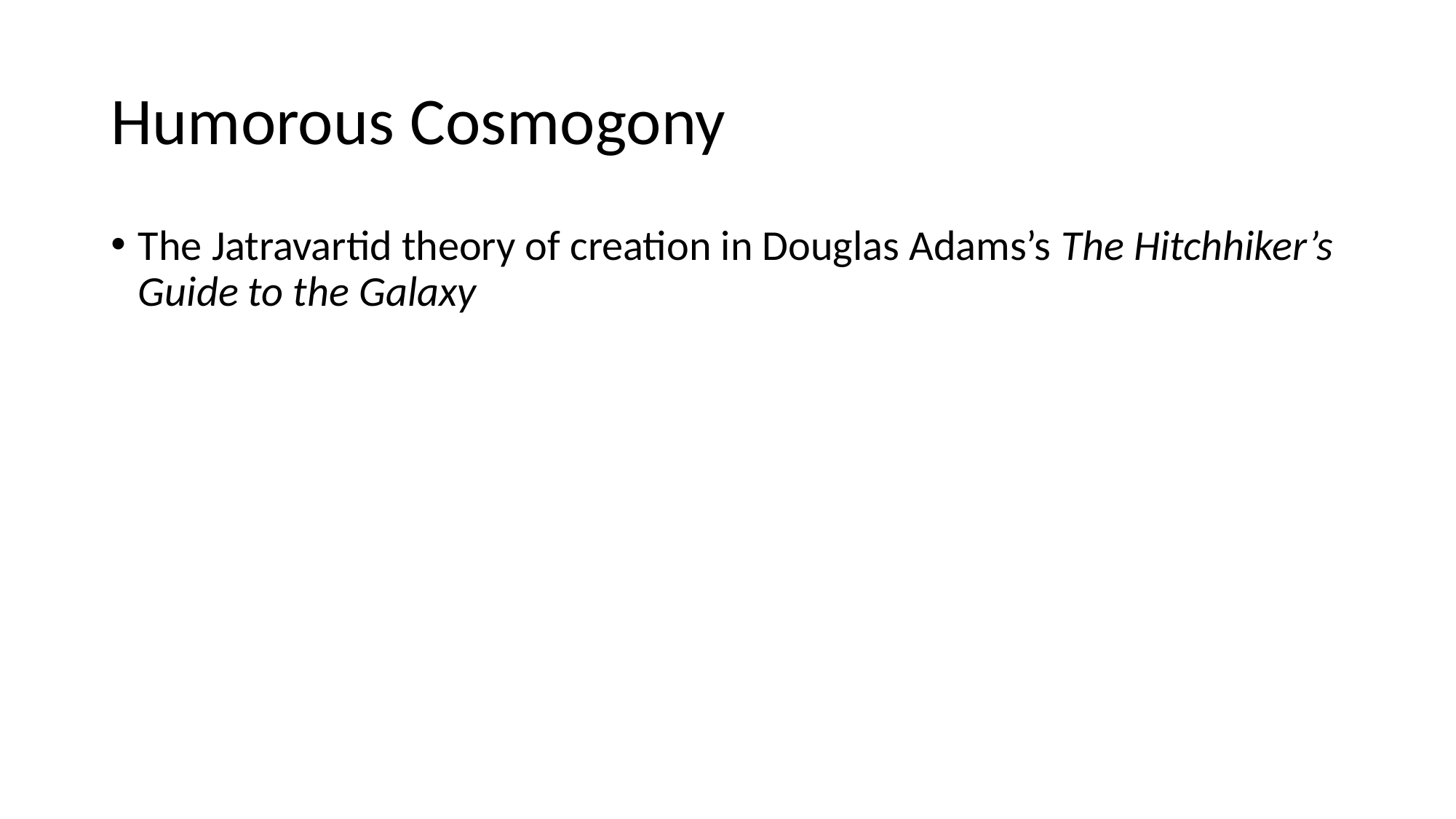

# Humorous Cosmogony
The Jatravartid theory of creation in Douglas Adams’s The Hitchhiker’s Guide to the Galaxy